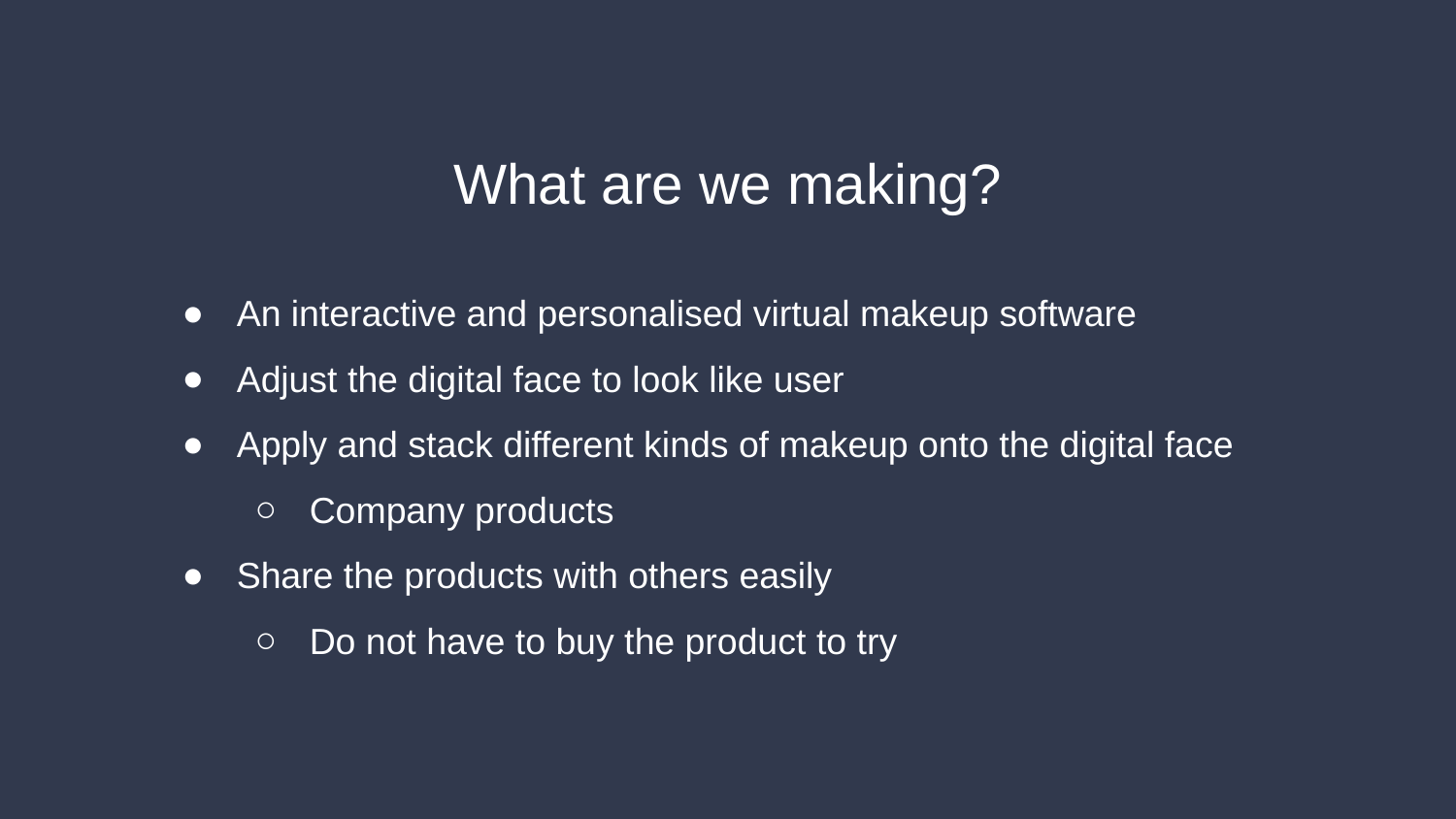

# What are we making?
An interactive and personalised virtual makeup software
Adjust the digital face to look like user
Apply and stack different kinds of makeup onto the digital face
Company products
Share the products with others easily
Do not have to buy the product to try